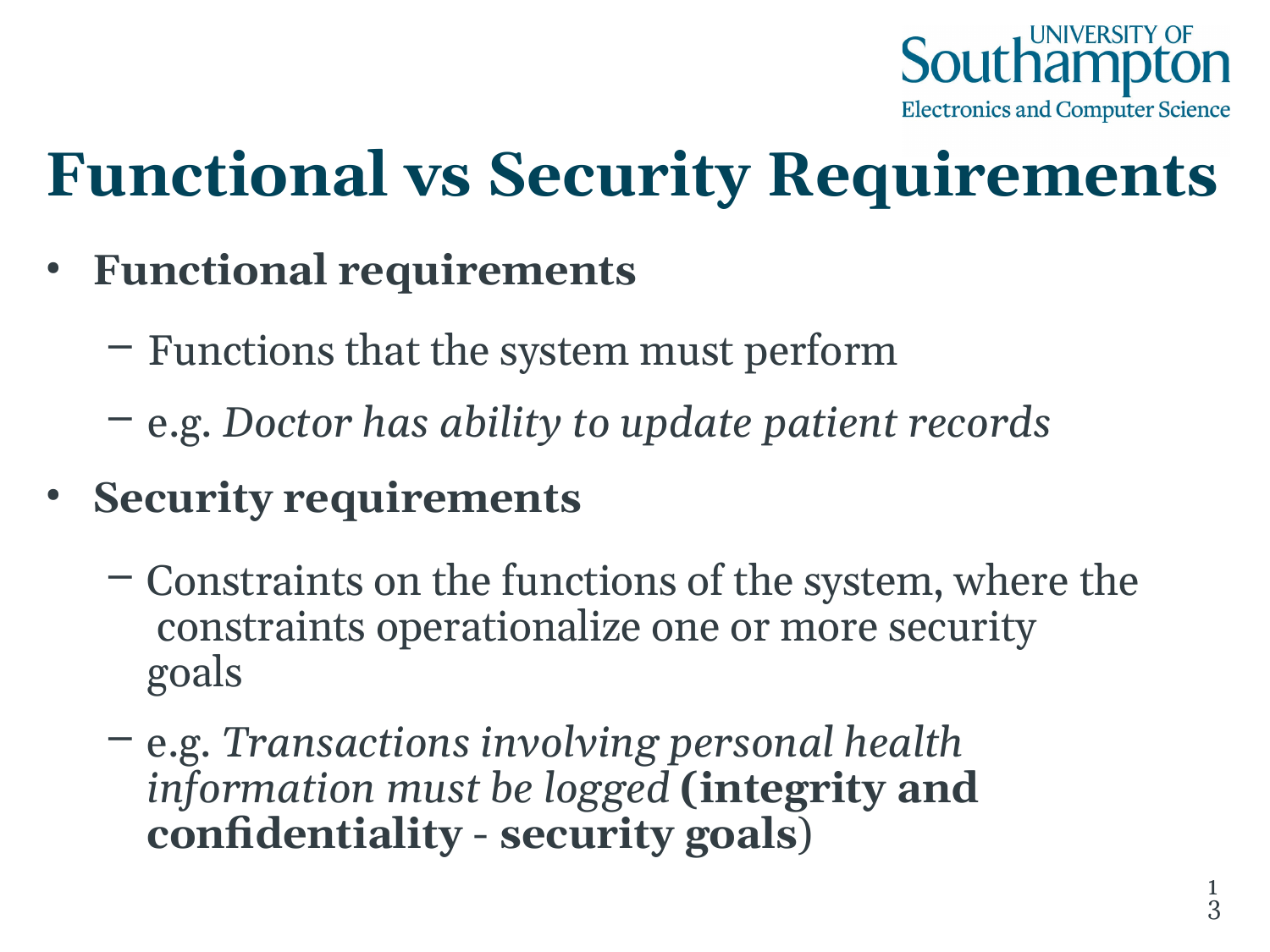

# Functional vs Security Requirements
Functional requirements
Functions that the system must perform
e.g. Doctor has ability to update patient records
Security requirements
Constraints on the functions of the system, where the  constraints operationalize one or more security goals
e.g. Transactions involving personal health  information must be logged (integrity and  confidentiality - security goals)
13